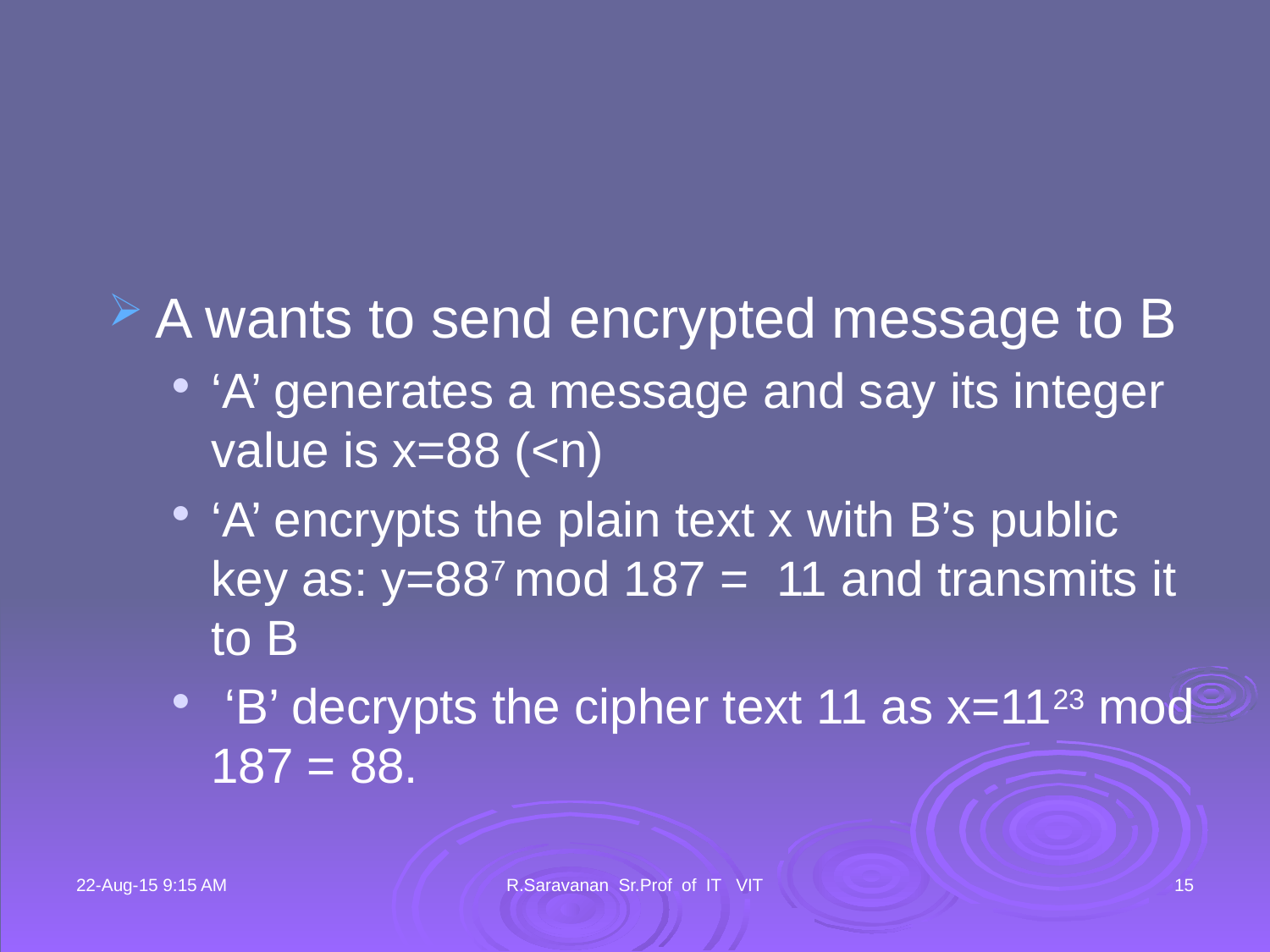

#
A wants to send encrypted message to B
‘A’ generates a message and say its integer value is x=88 (<n)
‘A’ encrypts the plain text x with B’s public key as: y=887 mod 187 =  11 and transmits it to B
 ‘B’ decrypts the cipher text 11 as x=1123 mod 187 = 88.
22-Aug-15 9:15 AM

R.Saravanan  Sr.Prof  of  IT   VIT
15